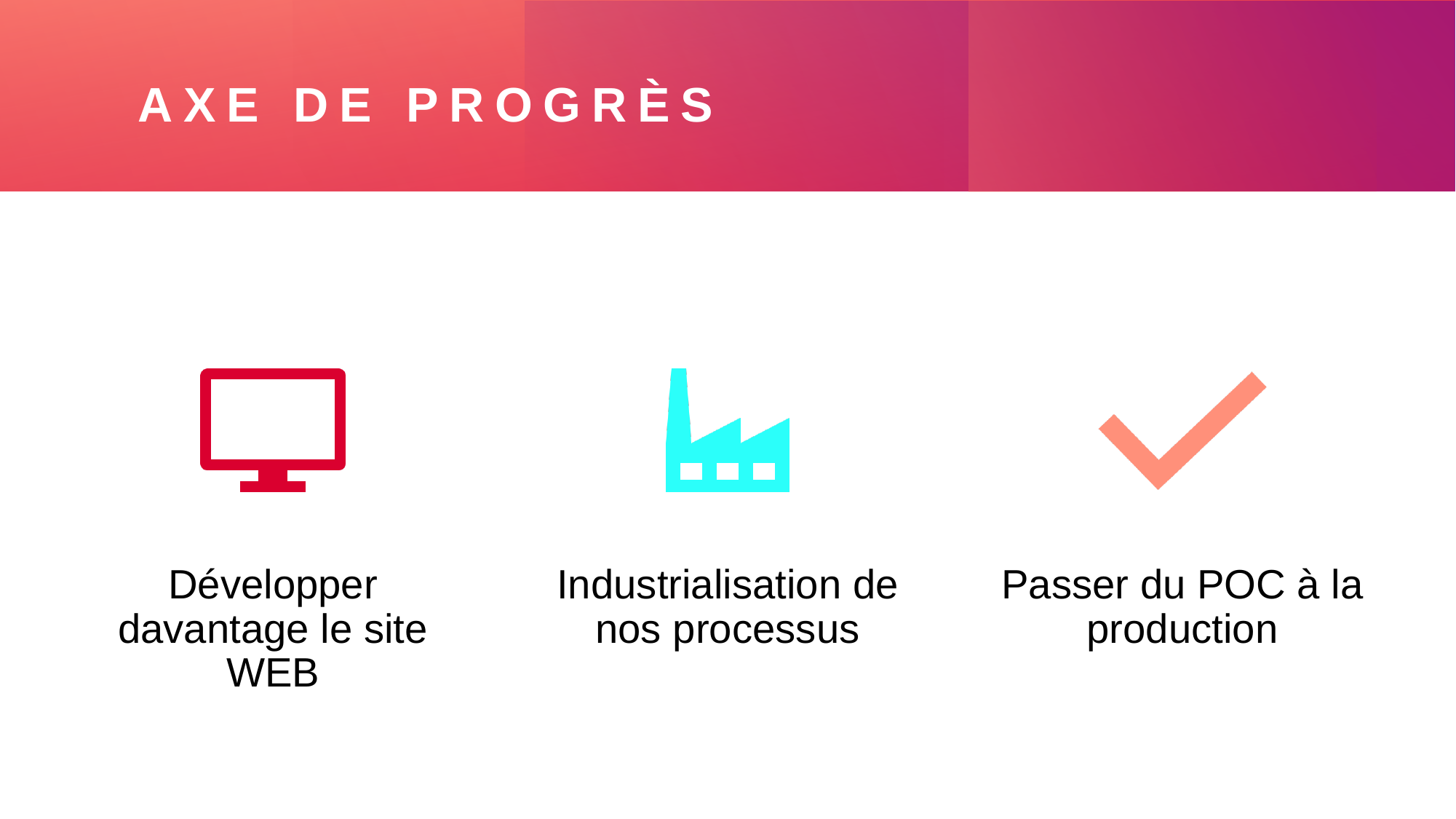

# Axe de progrès
Développer davantage le site WEB
Industrialisation de nos processus
Passer du POC à la production